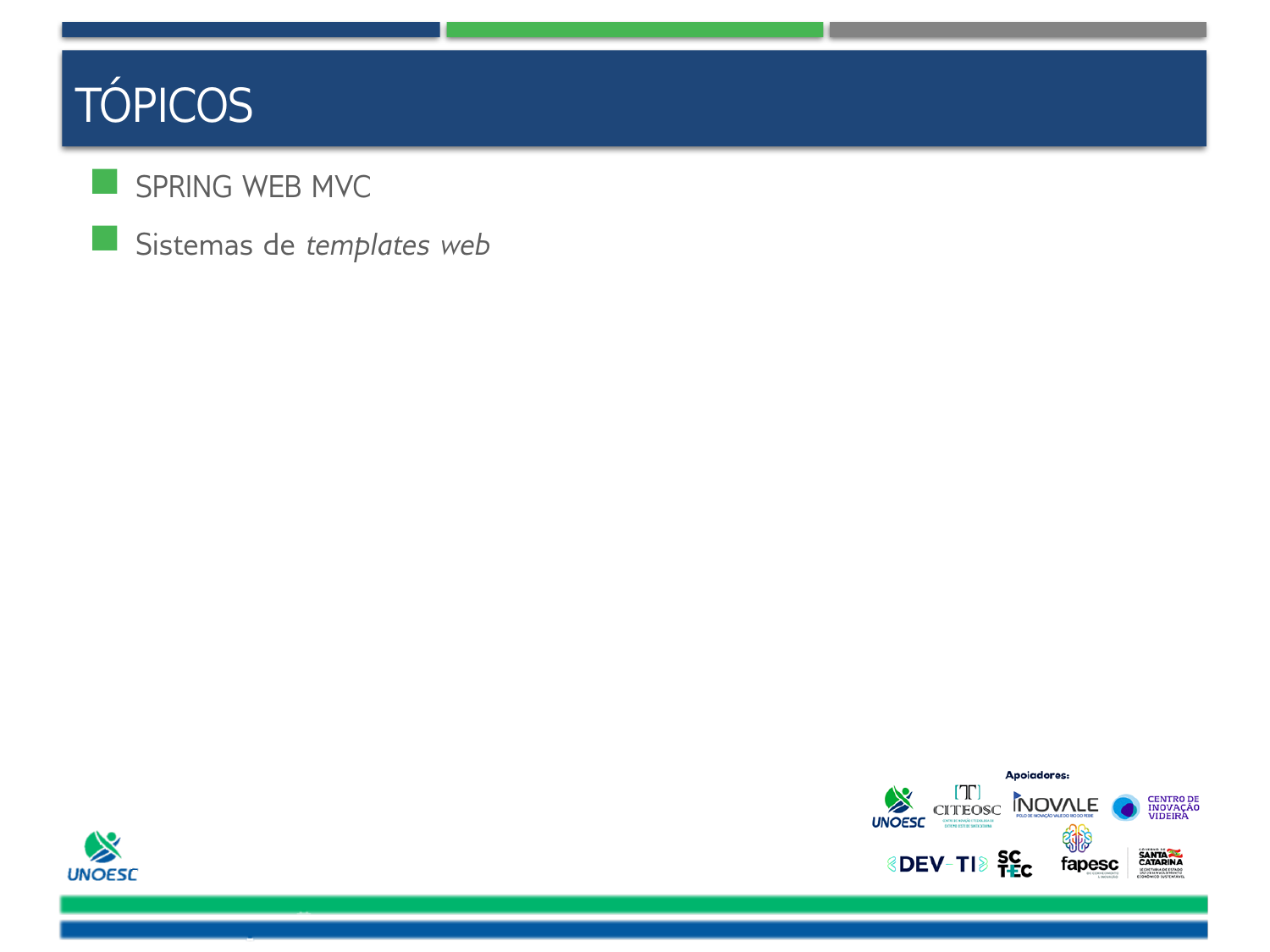

# Tópicos
Spring Web MVC
Sistemas de templates web